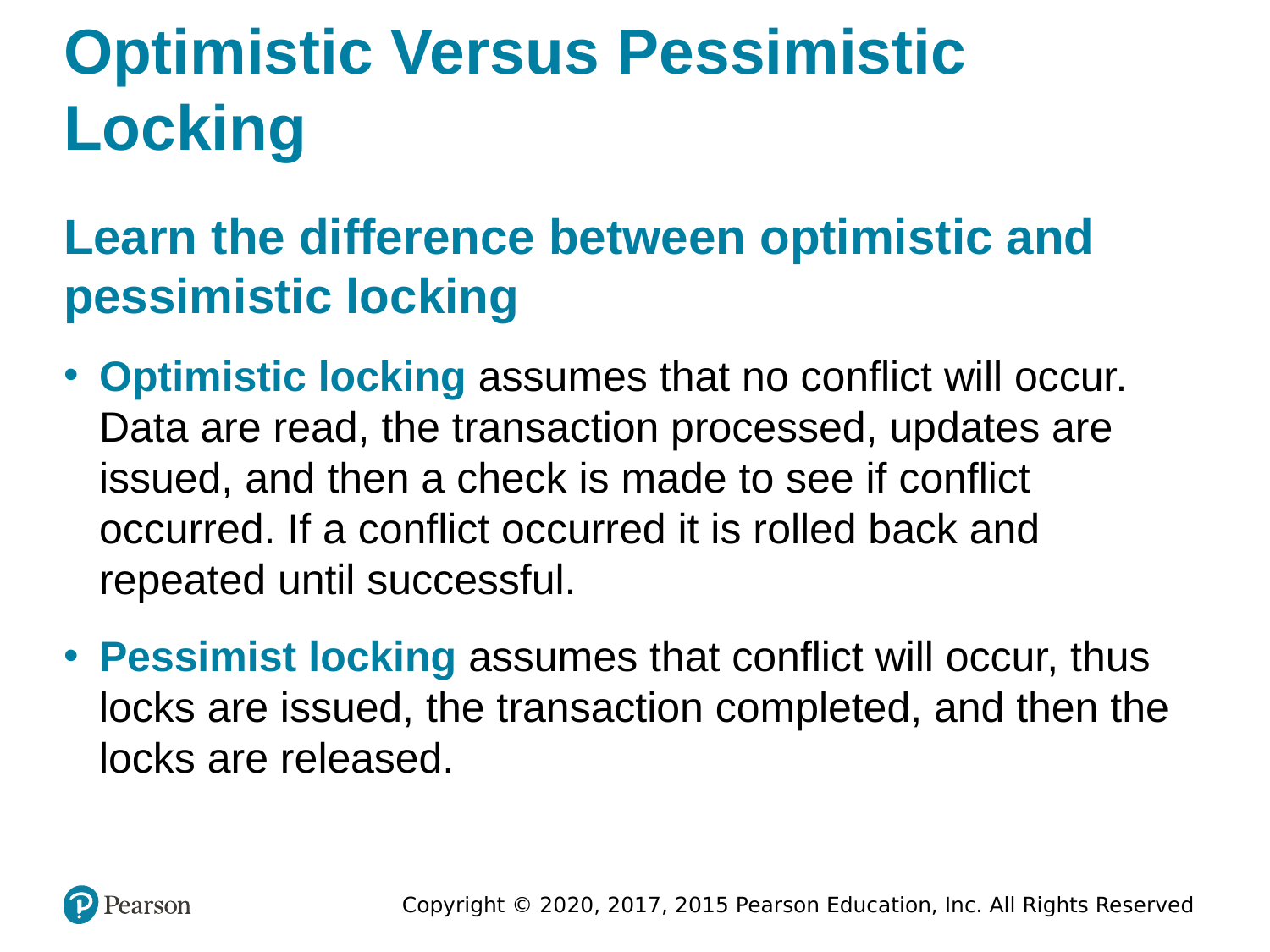

# Optimistic Versus Pessimistic Locking
Learn the difference between optimistic and pessimistic locking
Optimistic locking assumes that no conflict will occur.  Data are read, the transaction processed, updates are issued, and then a check is made to see if conflict occurred. If a conflict occurred it is rolled back and repeated until successful.
Pessimist locking assumes that conflict will occur, thus locks are issued, the transaction completed, and then the locks are released.